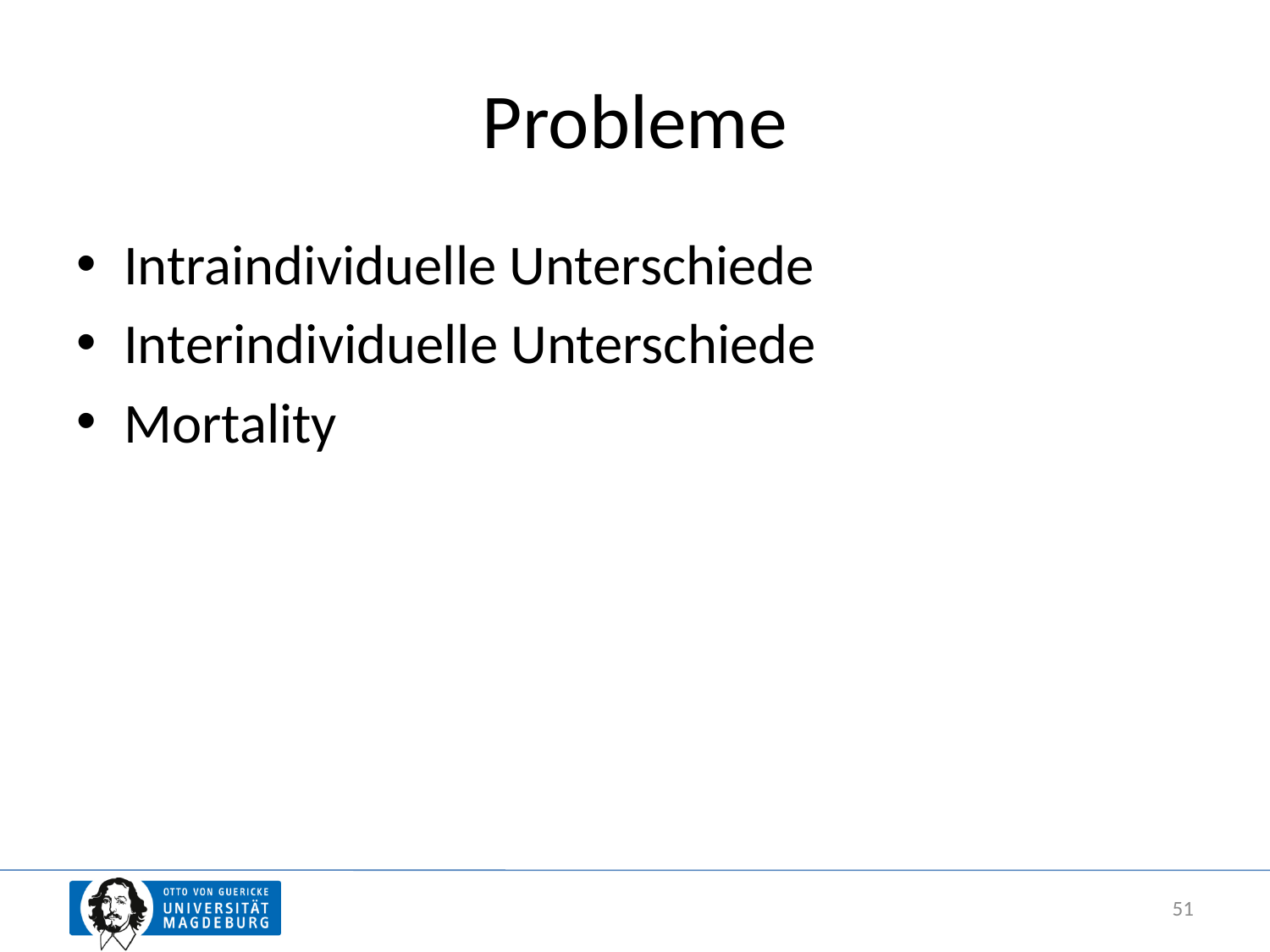

# Probleme
Intraindividuelle Unterschiede
Interindividuelle Unterschiede
Mortality
51